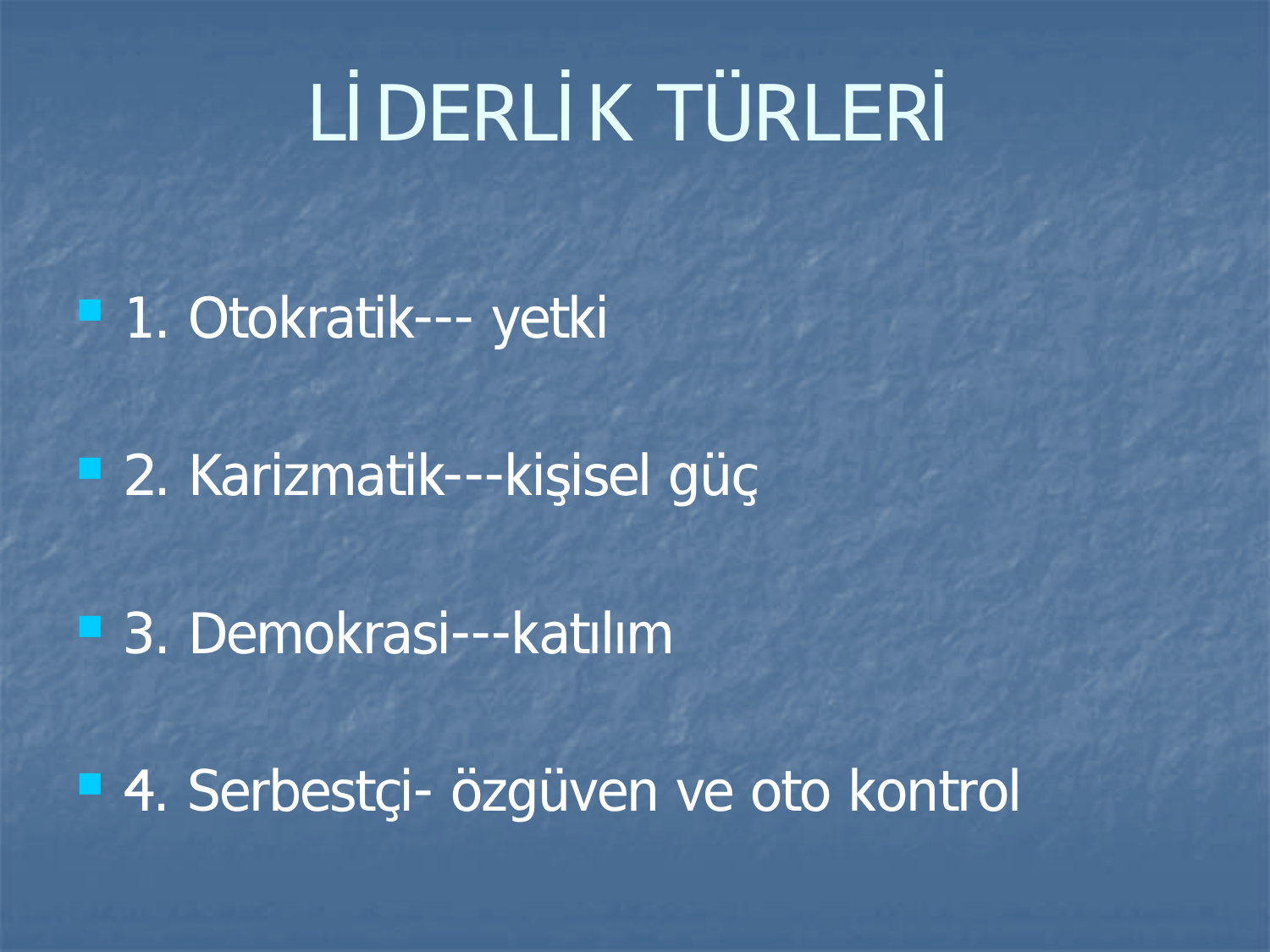

# LİDERLİK TÜRLERİ
1. Otokratik--- yetki

2. Karizmatik---kişisel güç

3. Demokrasi---katılım

4. Serbestçi- özgüven ve oto kontrol